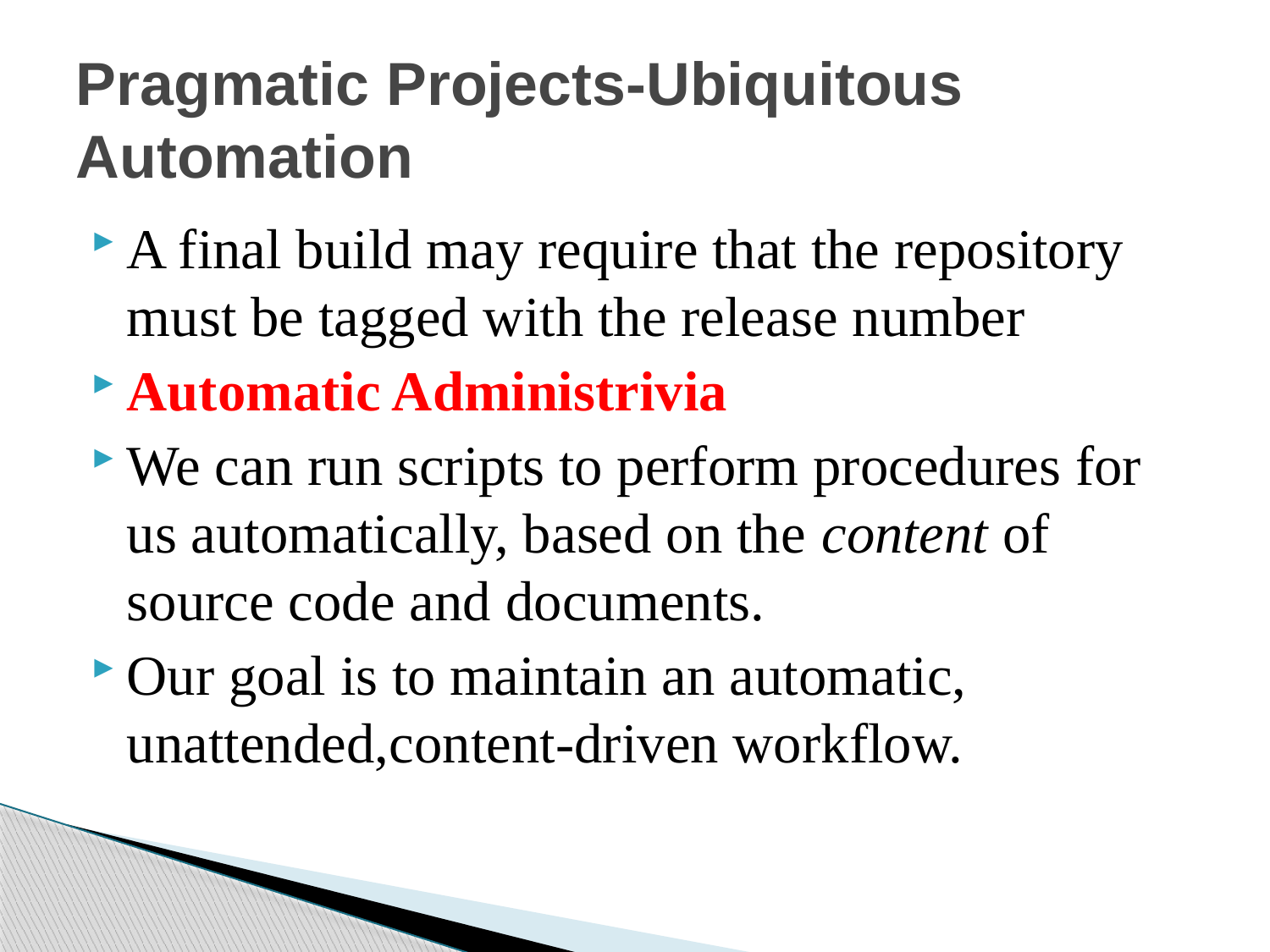

# Pragmatic Projects-Ubiquitous Automation
A final build may require that the repository must be tagged with the release number
Automatic Administrivia
We can run scripts to perform procedures for us automatically, based on the content of source code and documents.
Our goal is to maintain an automatic, unattended,content-driven workflow.